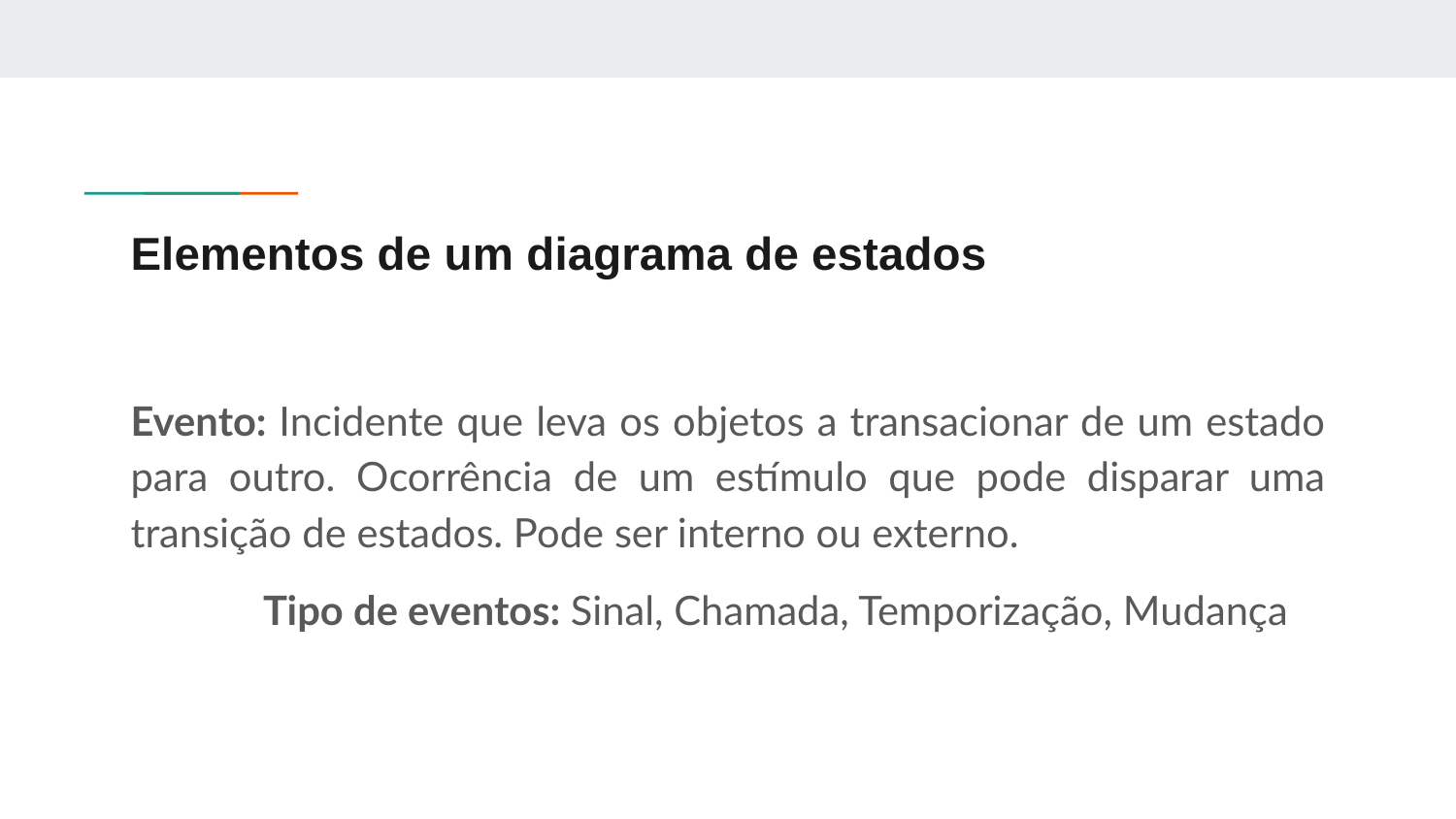

# Elementos de um diagrama de estados
Evento: Incidente que leva os objetos a transacionar de um estado para outro. Ocorrência de um estímulo que pode disparar uma transição de estados. Pode ser interno ou externo.
	Tipo de eventos: Sinal, Chamada, Temporização, Mudança